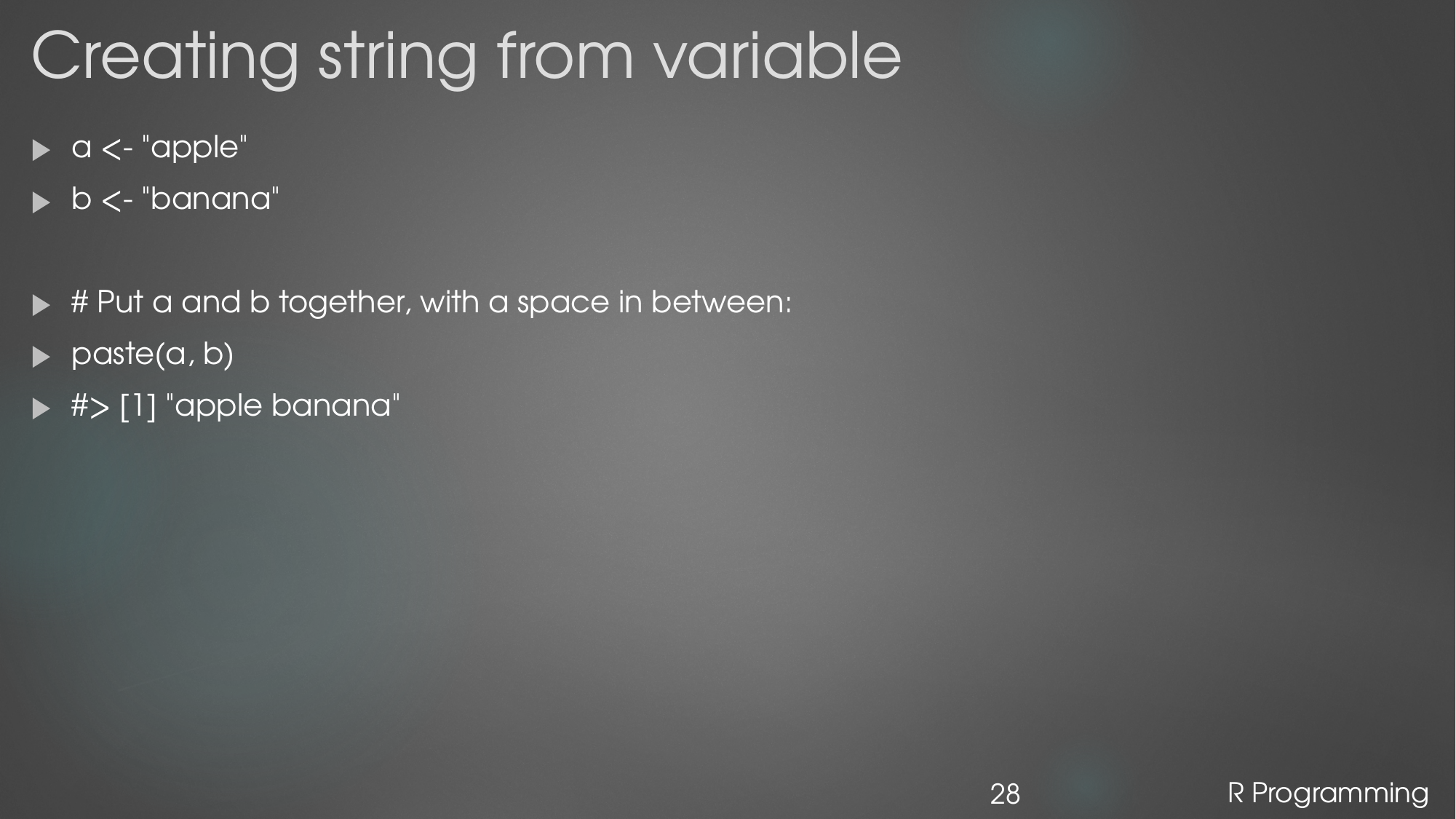

# Creating string from variable
a <- "apple"
b <- "banana"

# Put a and b together, with a space in between:
paste(a, b)
#> [1] "apple banana"

R Programming
28